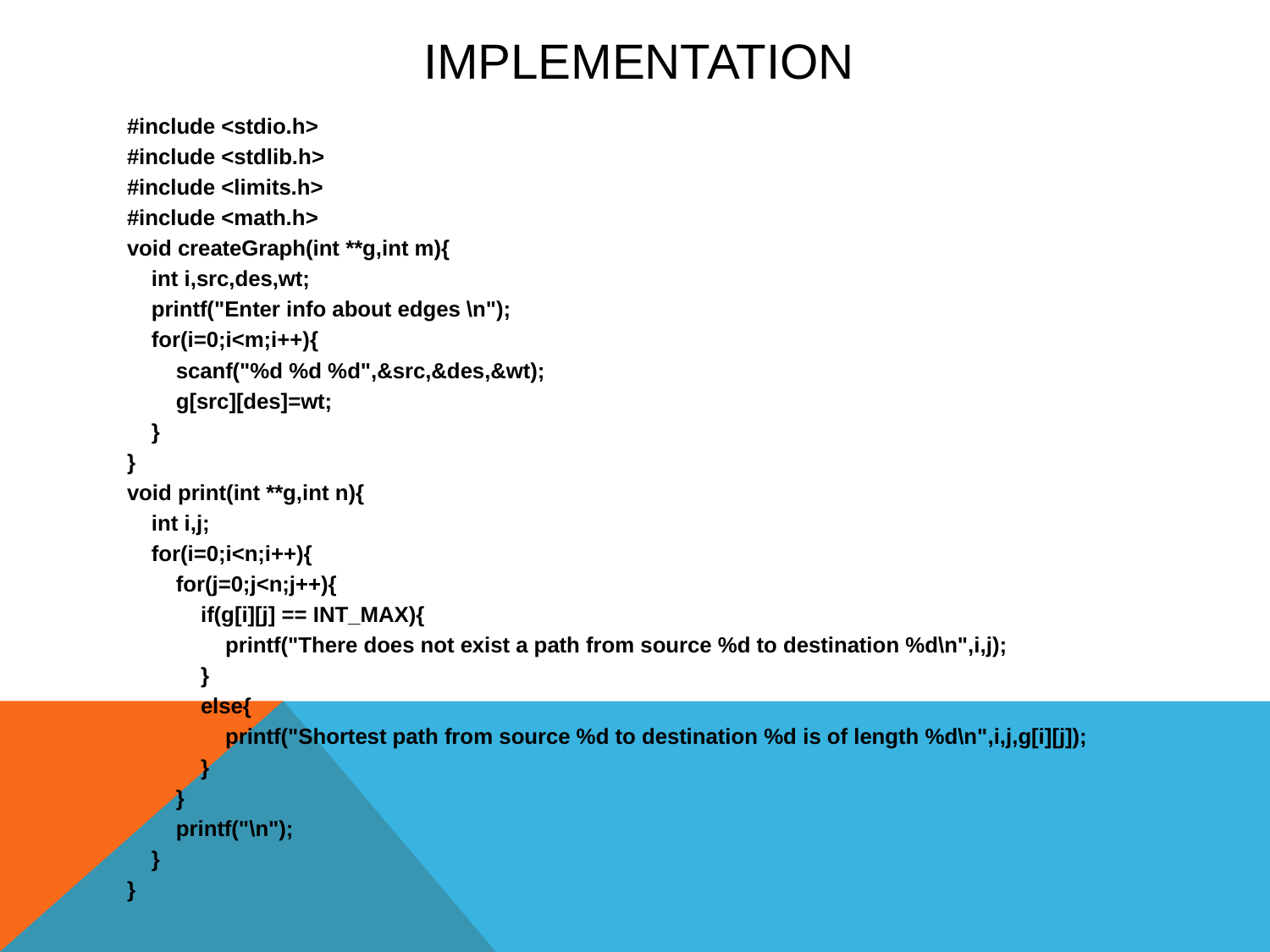

# IMPLEMENTATION
#include <stdio.h>
#include <stdlib.h>
#include <limits.h>
#include <math.h>
void createGraph(int **g,int m){
    int i,src,des,wt;
    printf("Enter info about edges \n");
    for(i=0;i<m;i++){
        scanf("%d %d %d",&src,&des,&wt);
        g[src][des]=wt;
    }
}
void print(int **g,int n){
    int i,j;
    for(i=0;i<n;i++){
        for(j=0;j<n;j++){
            if(g[i][j] == INT_MAX){
                printf("There does not exist a path from source %d to destination %d\n",i,j);
            }
            else{
                printf("Shortest path from source %d to destination %d is of length %d\n",i,j,g[i][j]);
            }
        }
        printf("\n");
    }
}